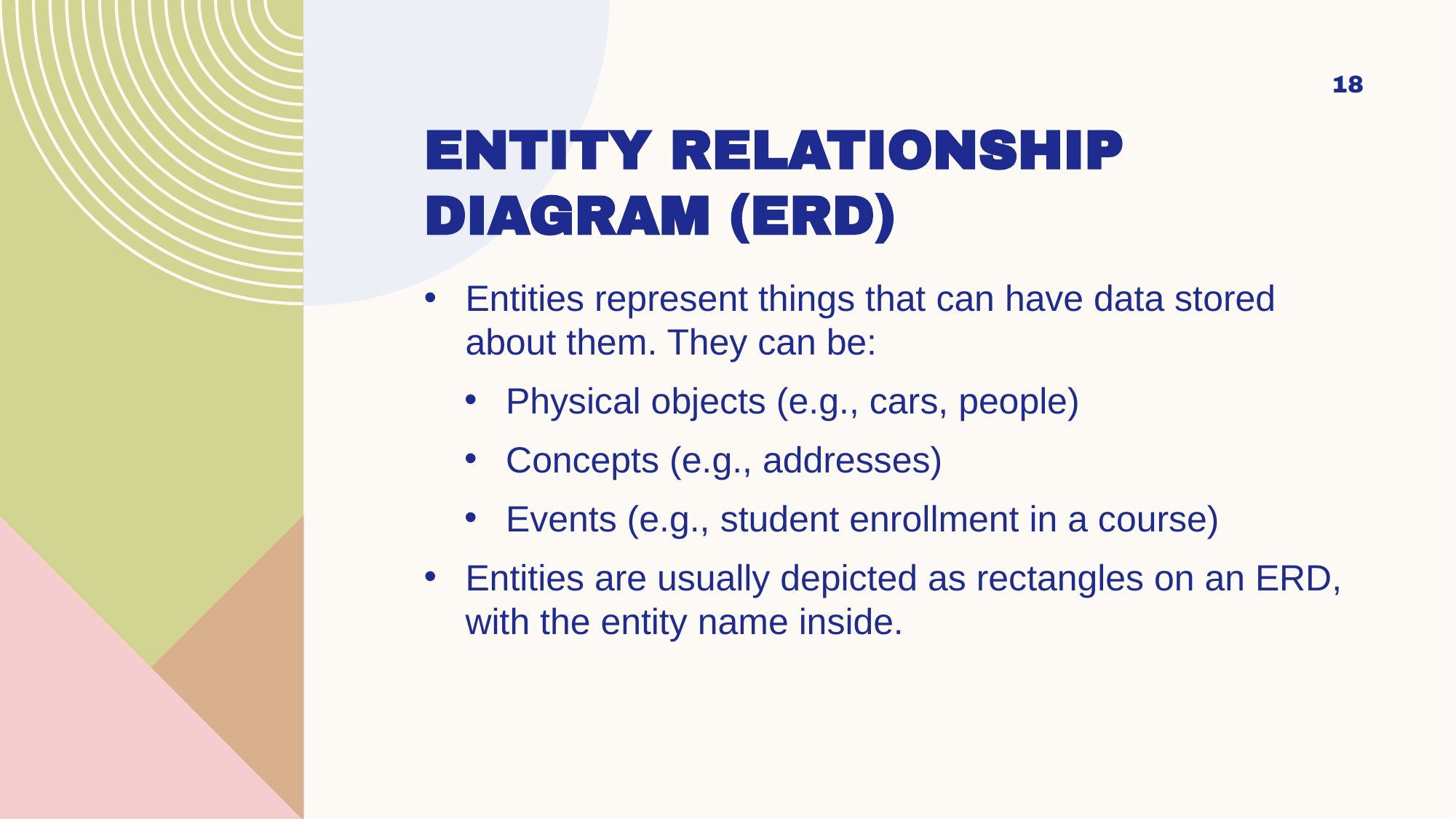

18
# Entity Relationship Diagram (ERD)
Entities represent things that can have data stored about them. They can be:
Physical objects (e.g., cars, people)
Concepts (e.g., addresses)
Events (e.g., student enrollment in a course)
Entities are usually depicted as rectangles on an ERD, with the entity name inside.